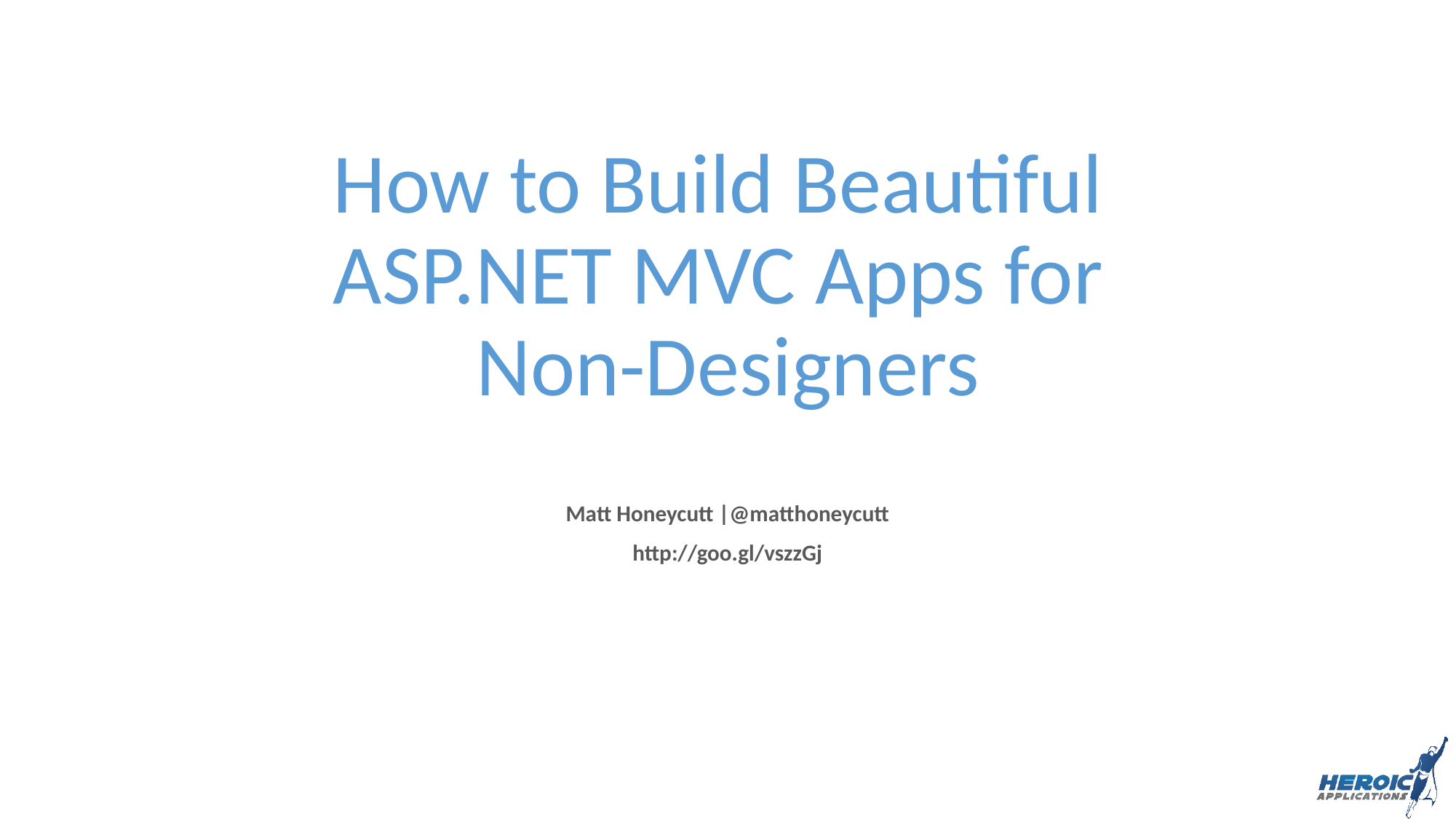

# How to Build Beautiful ASP.NET MVC Apps for Non-Designers
Matt Honeycutt |@matthoneycutt
http://goo.gl/vszzGj